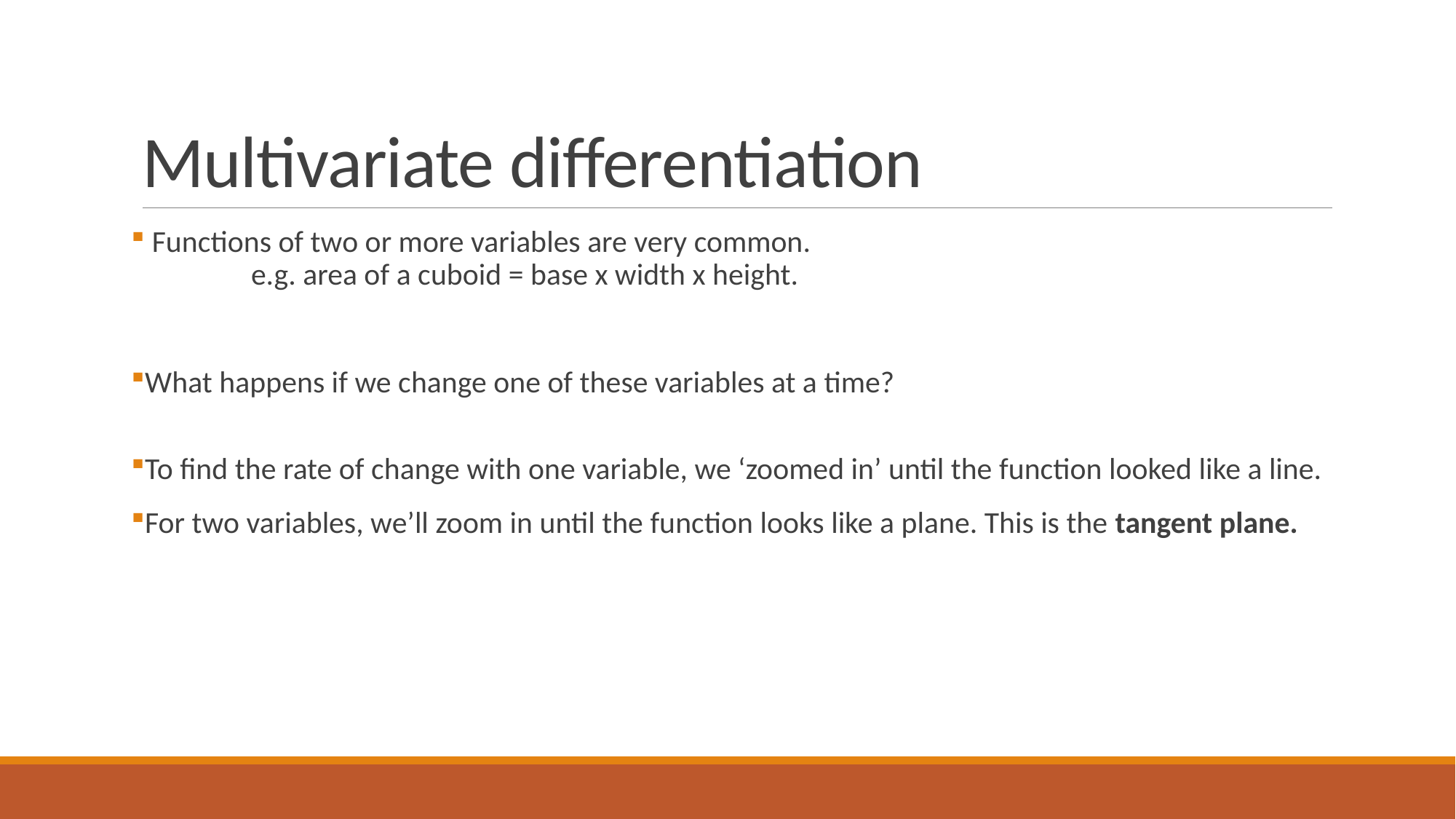

# Multivariate differentiation
 Functions of two or more variables are very common.
	e.g. area of a cuboid = base x width x height.

What happens if we change one of these variables at a time?
To find the rate of change with one variable, we ‘zoomed in’ until the function looked like a line.
For two variables, we’ll zoom in until the function looks like a plane. This is the tangent plane.